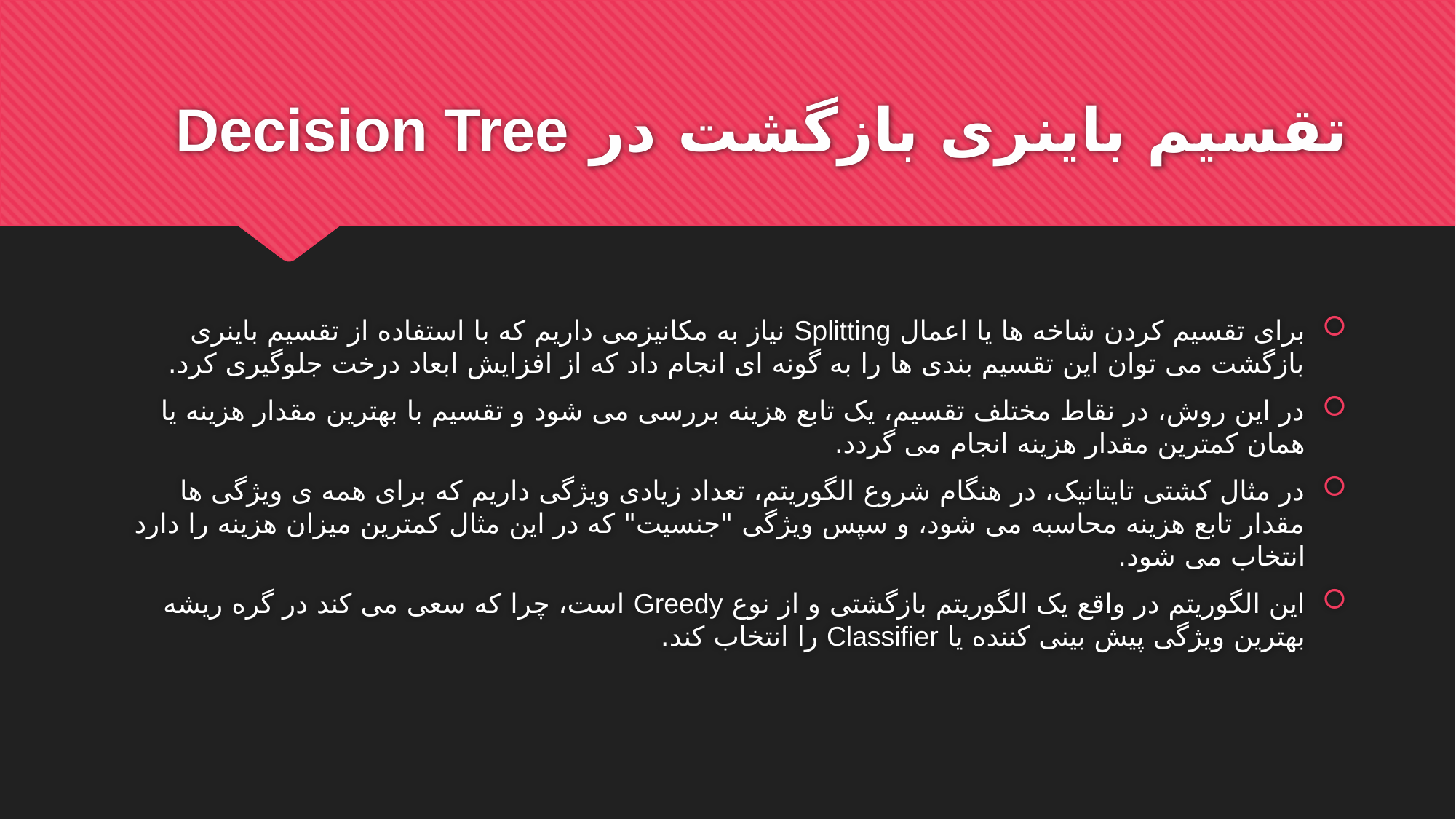

# تقسیم باینری بازگشت در Decision Tree
برای تقسیم کردن شاخه ها یا اعمال Splitting نیاز به مکانیزمی داریم که با استفاده از تقسیم باینری بازگشت می توان این تقسیم بندی ها را به گونه ای انجام داد که از افزایش ابعاد درخت جلوگیری کرد.
در این روش، در نقاط مختلف تقسیم، یک تابع هزینه بررسی می شود و تقسیم با بهترین مقدار هزینه یا همان کمترین مقدار هزینه انجام می گردد.
در مثال کشتی تایتانیک، در هنگام شروع الگوریتم، تعداد زیادی ویژگی داریم که برای همه ی ویژگی ها مقدار تابع هزینه محاسبه می شود، و سپس ویژگی "جنسیت" که در این مثال کمترین میزان هزینه را دارد انتخاب می شود.
این الگوریتم در واقع یک الگوریتم بازگشتی و از نوع Greedy است، چرا که سعی می کند در گره ریشه بهترین ویژگی پیش بینی کننده یا Classifier را انتخاب کند.